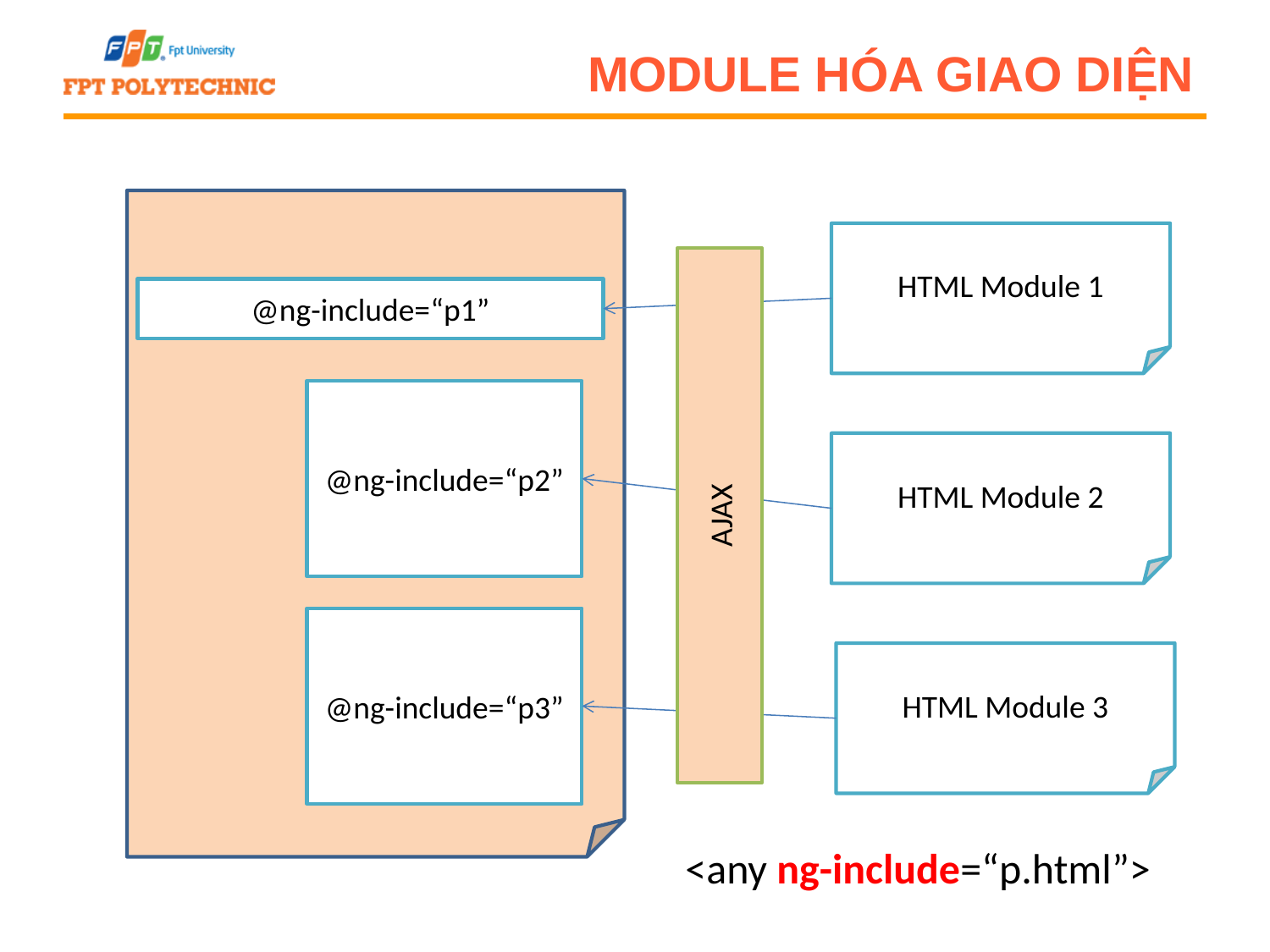

# Module hóa giao diện

HTML Module 1
@ng-include=“p1”
@ng-include=“p2”
HTML Module 2
AJAX
@ng-include=“p3”
HTML Module 3
<any ng-include=“p.html”>